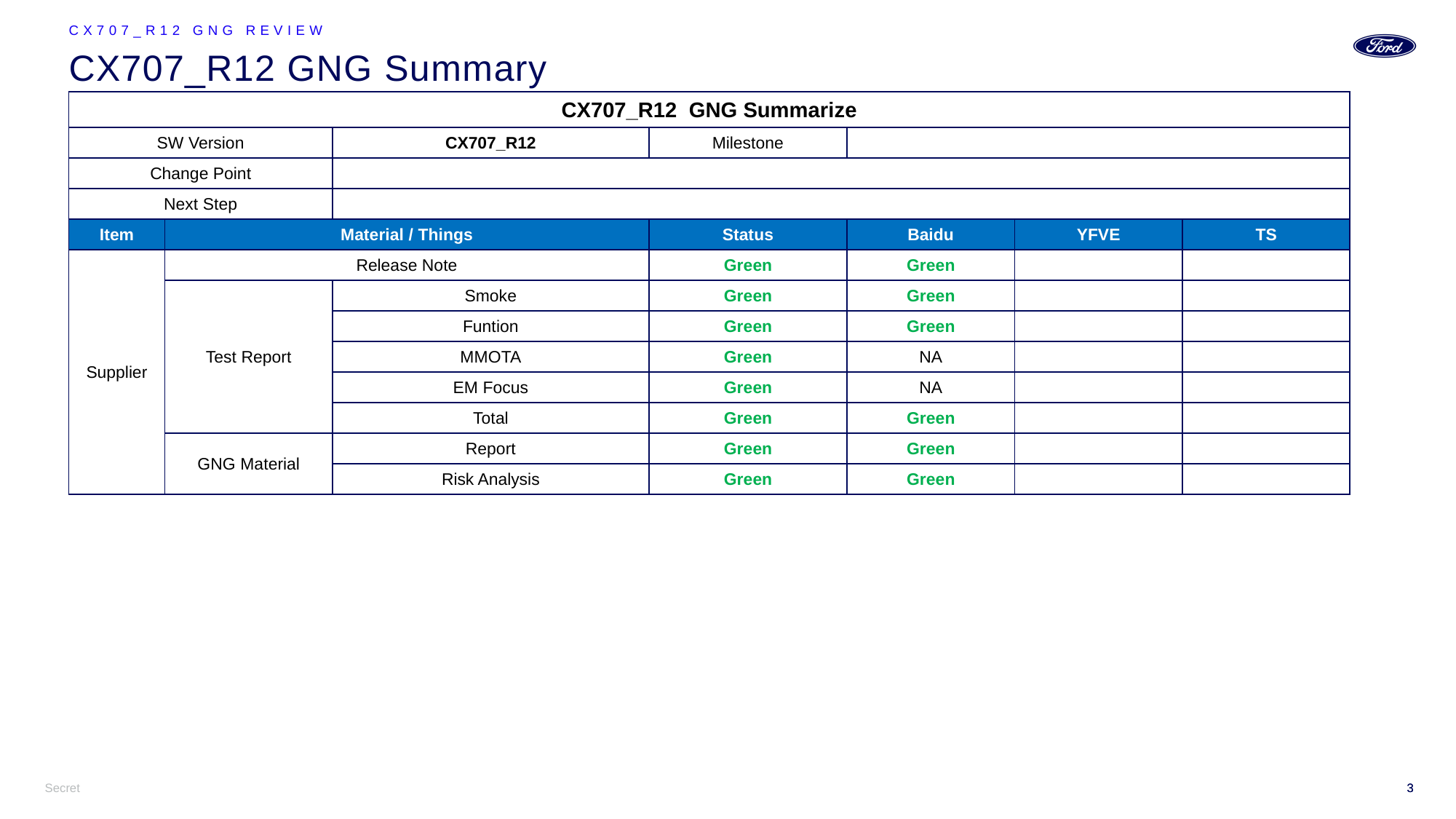

Cx707_R12 GNG Review
# CX707_R12 GNG Summary
| CX707\_R12 GNG Summarize |  |  |  |  |  |  |
| --- | --- | --- | --- | --- | --- | --- |
| SW Version |  | CX707\_R12 | Milestone |  |  |  |
| Change Point |  |  |  |  |  |  |
| Next Step |  |  |  |  |  |  |
| Item | Material / Things |  | Status | Baidu | YFVE | TS |
| Supplier | Release Note |  | Green | Green |  |  |
|  | Test Report | Smoke | Green | Green |  |  |
|  |  | Funtion | Green | Green |  |  |
|  |  | MMOTA | Green | NA |  |  |
|  |  | EM Focus | Green | NA |  |  |
|  |  | Total | Green | Green |  |  |
|  | GNG Material | Report | Green | Green |  |  |
|  |  | Risk Analysis | Green | Green |  |  |
3
3